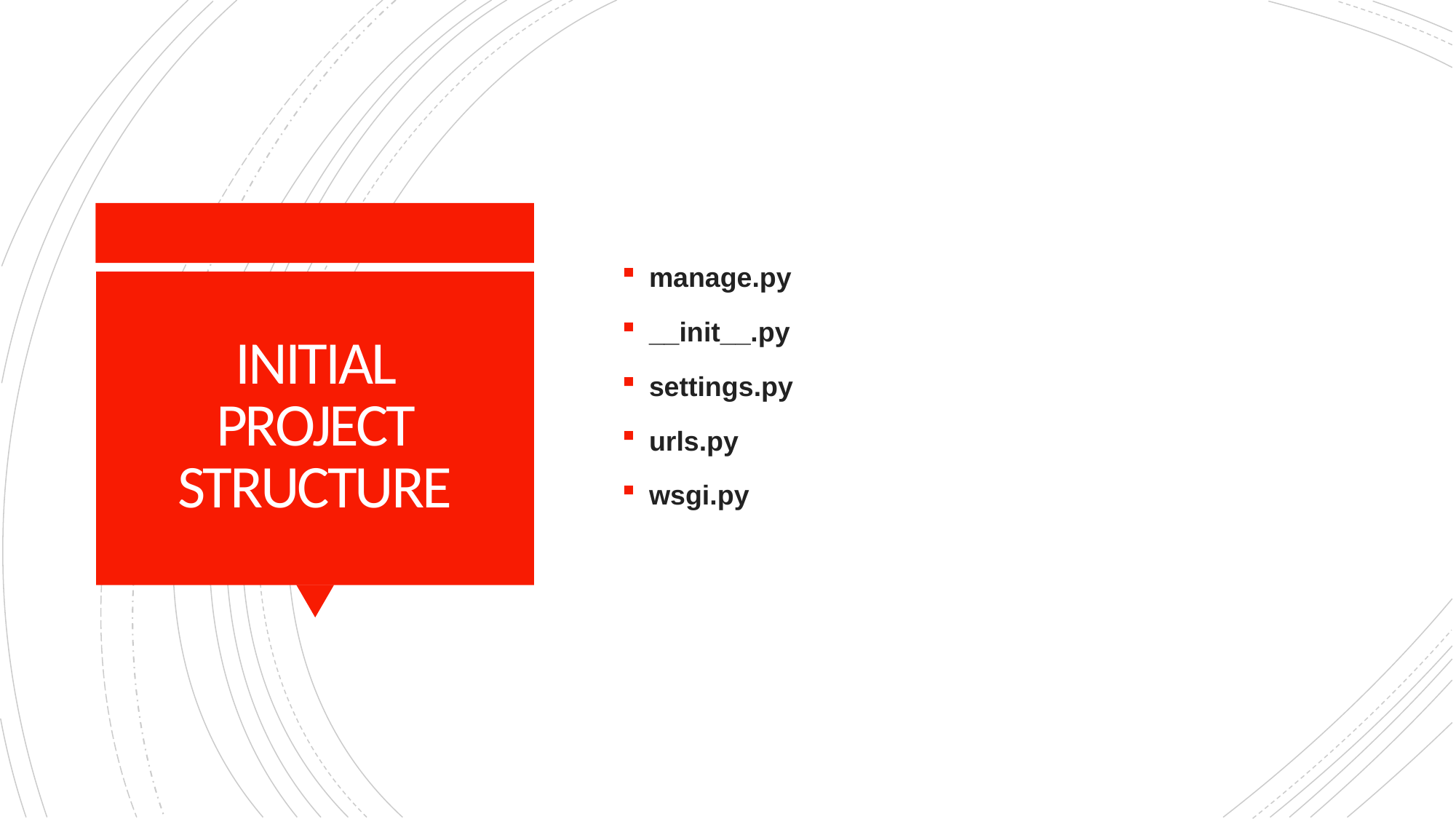

manage.py
__init__.py
settings.py
urls.py
wsgi.py

# INITIAL PROJECT STRUCTURE